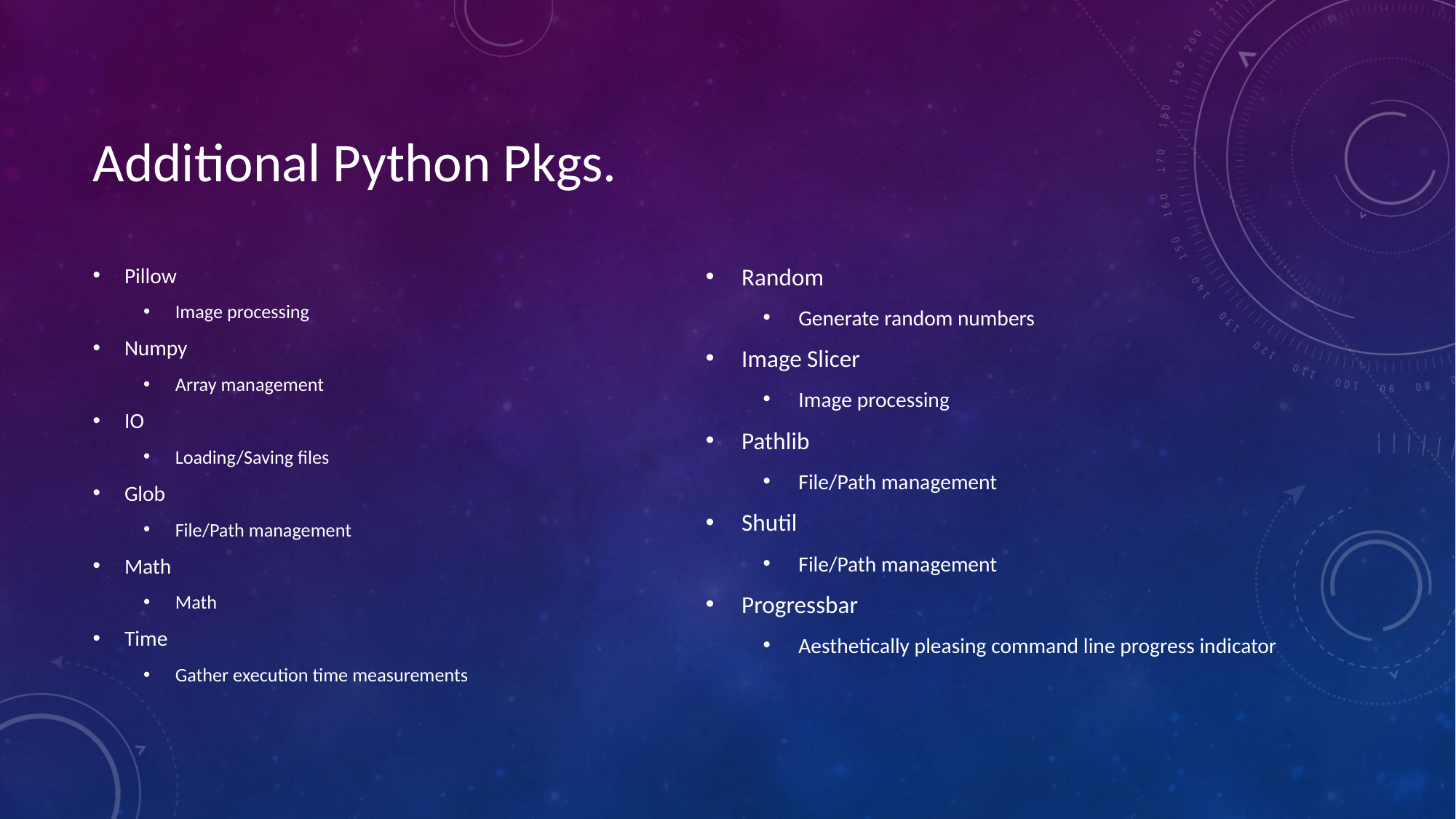

# Additional Python Pkgs.
Pillow
Image processing
Numpy
Array management
IO
Loading/Saving files
Glob
File/Path management
Math
Math
Time
Gather execution time measurements
Random
Generate random numbers
Image Slicer
Image processing
Pathlib
File/Path management
Shutil
File/Path management
Progressbar
Aesthetically pleasing command line progress indicator